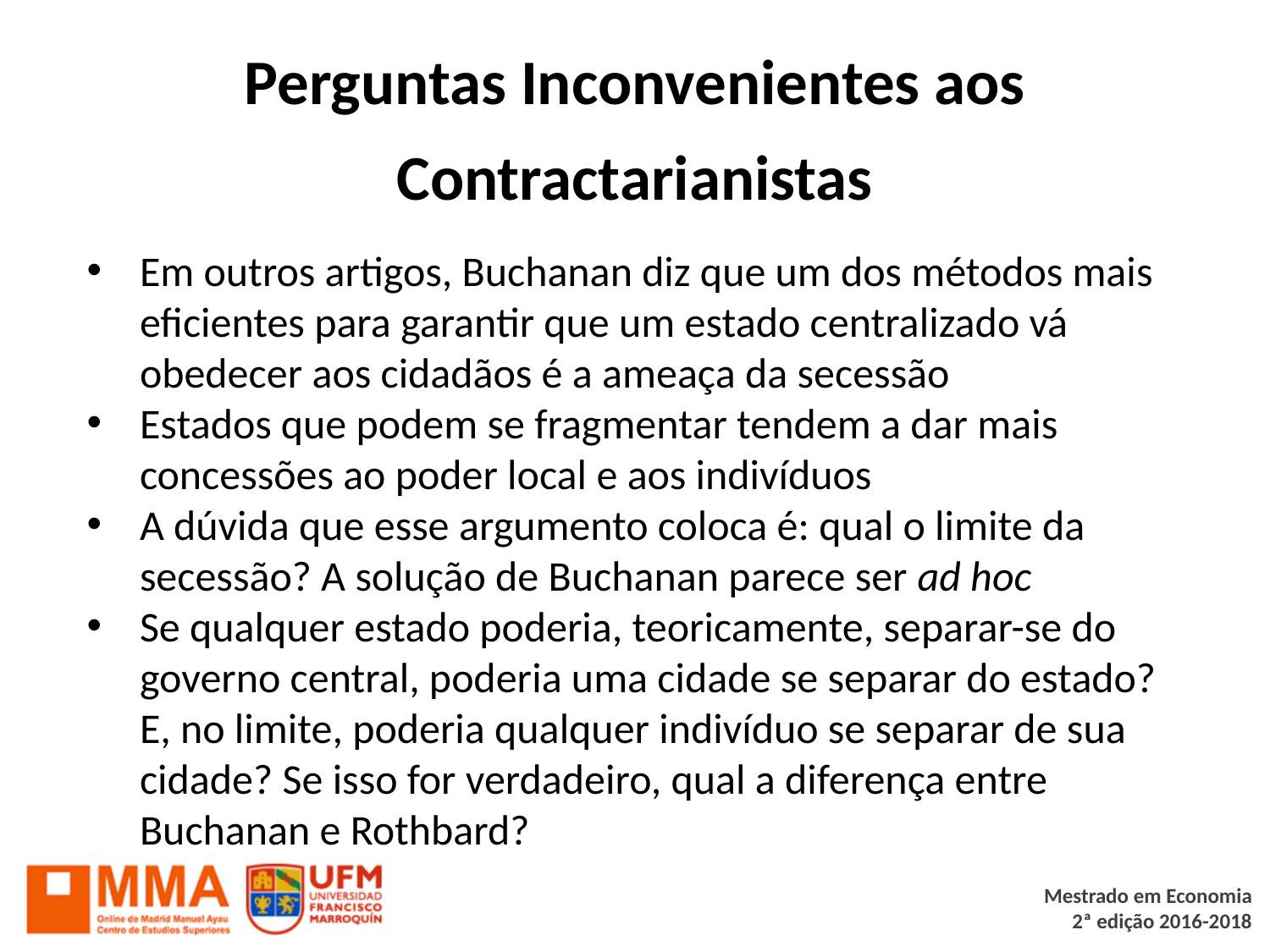

# Perguntas Inconvenientes aos Contractarianistas
Em outros artigos, Buchanan diz que um dos métodos mais eficientes para garantir que um estado centralizado vá obedecer aos cidadãos é a ameaça da secessão
Estados que podem se fragmentar tendem a dar mais concessões ao poder local e aos indivíduos
A dúvida que esse argumento coloca é: qual o limite da secessão? A solução de Buchanan parece ser ad hoc
Se qualquer estado poderia, teoricamente, separar-se do governo central, poderia uma cidade se separar do estado? E, no limite, poderia qualquer indivíduo se separar de sua cidade? Se isso for verdadeiro, qual a diferença entre Buchanan e Rothbard?